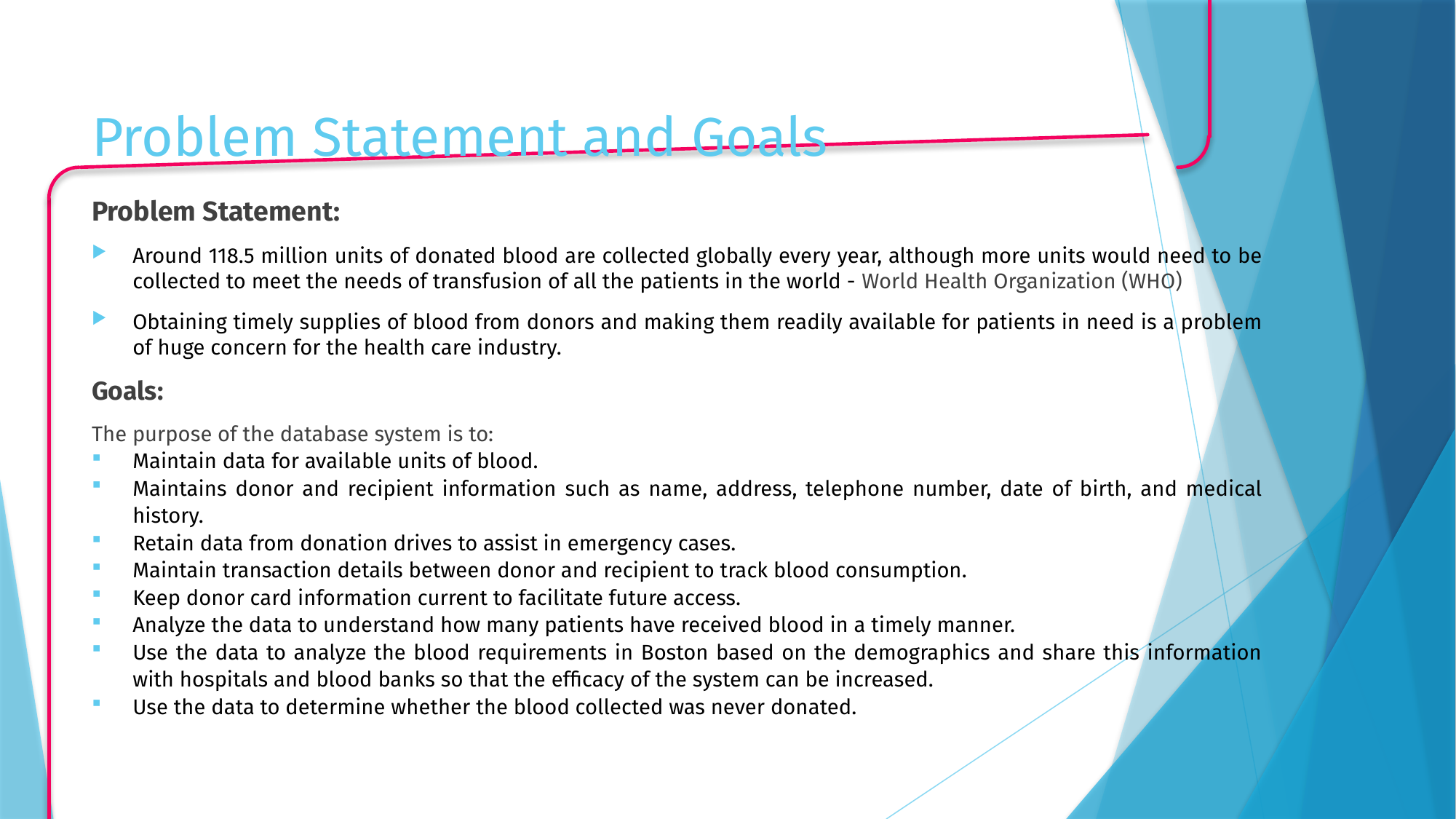

Problem Statement and Goals

Problem Statement:
Around 118.5 million units of donated blood are collected globally every year, although more units would need to be collected to meet the needs of transfusion of all the patients in the world - World Health Organization (WHO)
Obtaining timely supplies of blood from donors and making them readily available for patients in need is a problem of huge concern for the health care industry.
Goals:
The purpose of the database system is to:
Maintain data for available units of blood.
Maintains donor and recipient information such as name, address, telephone number, date of birth, and medical history.
Retain data from donation drives to assist in emergency cases.
Maintain transaction details between donor and recipient to track blood consumption.
Keep donor card information current to facilitate future access.
Analyze the data to understand how many patients have received blood in a timely manner.
Use the data to analyze the blood requirements in Boston based on the demographics and share this information with hospitals and blood banks so that the efficacy of the system can be increased.
Use the data to determine whether the blood collected was never donated.